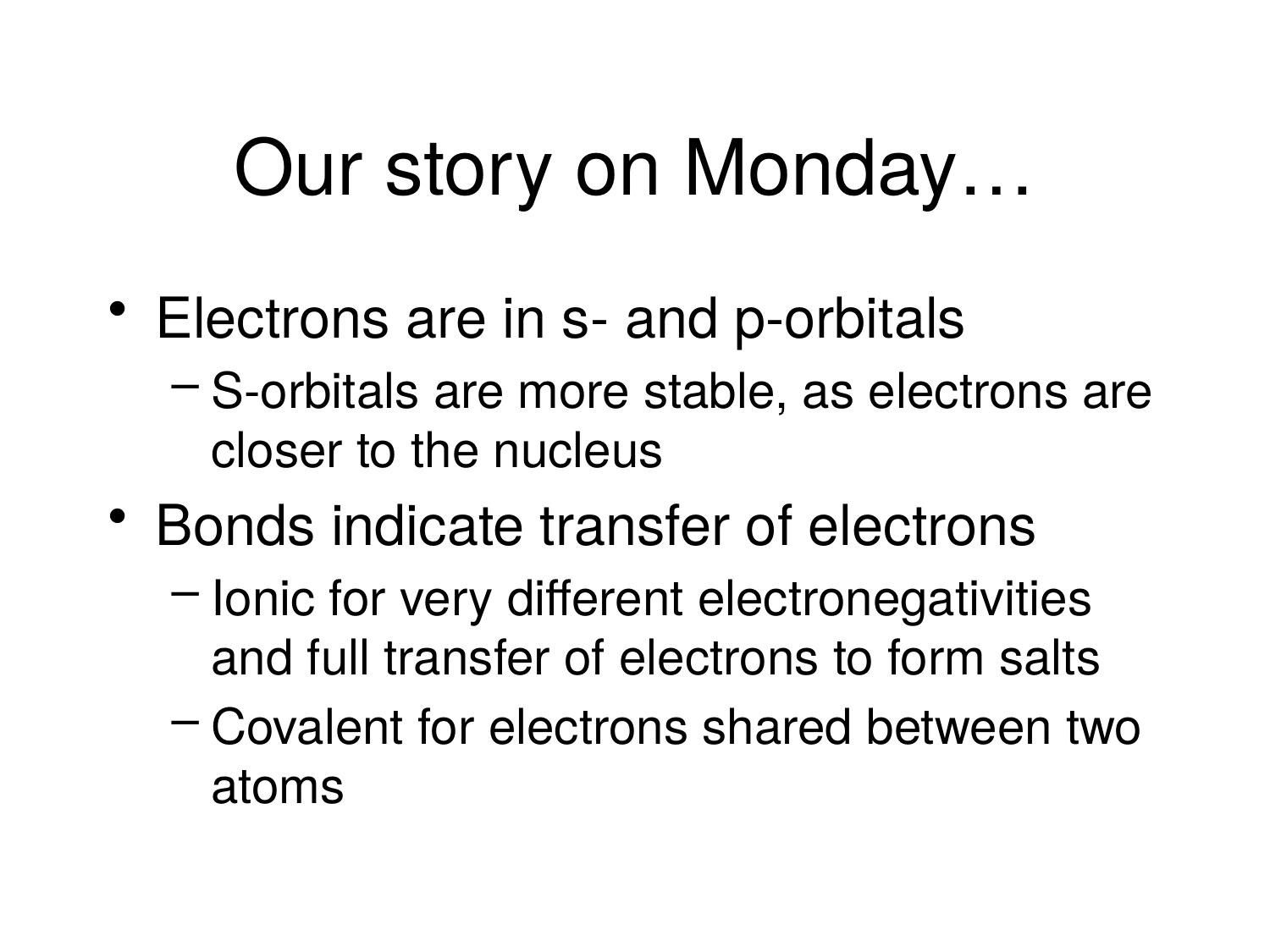

# Our story on Monday…
Electrons are in s- and p-orbitals
S-orbitals are more stable, as electrons are closer to the nucleus
Bonds indicate transfer of electrons
Ionic for very different electronegativities and full transfer of electrons to form salts
Covalent for electrons shared between two atoms